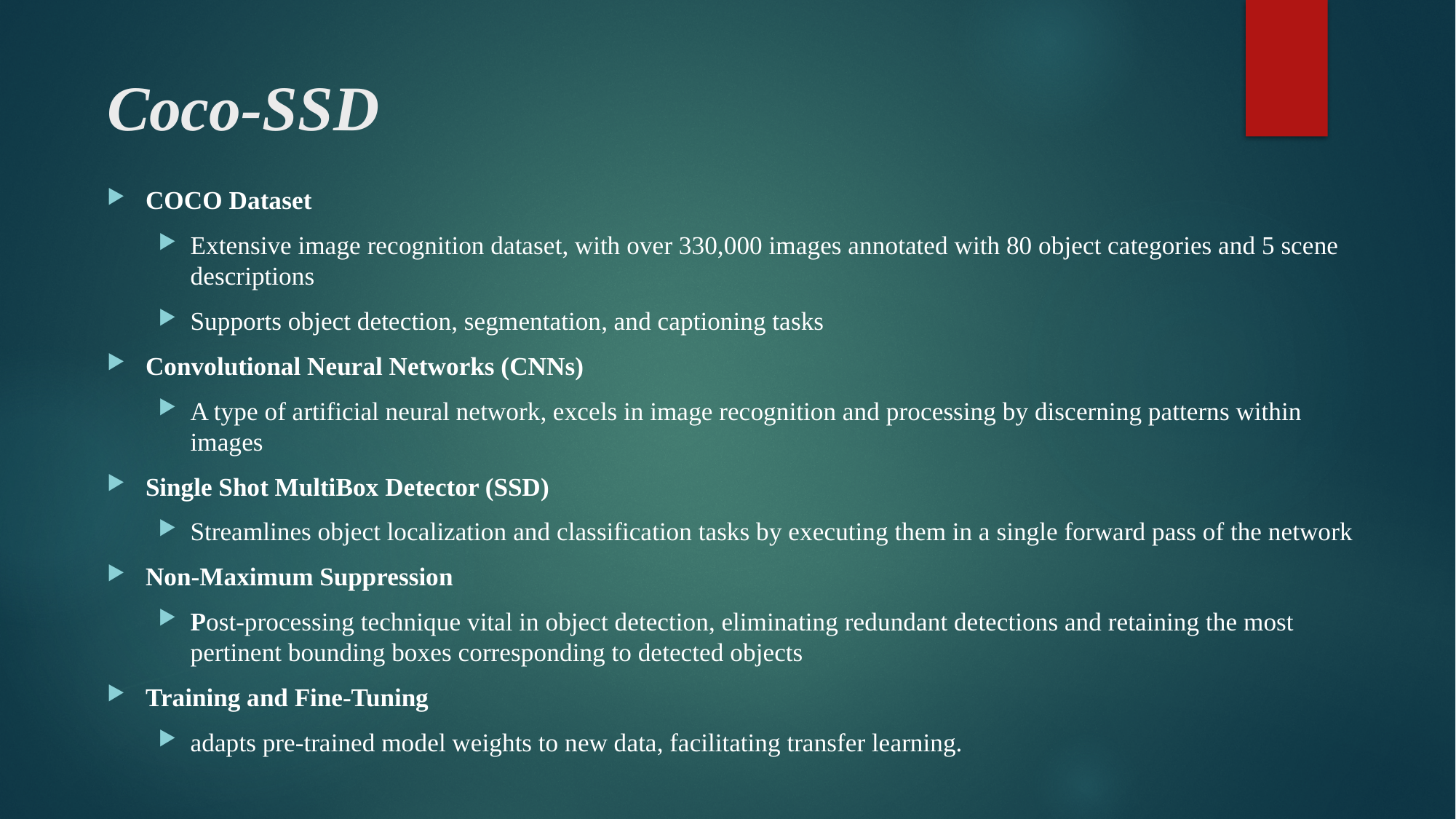

# Coco-SSD
COCO Dataset
Extensive image recognition dataset, with over 330,000 images annotated with 80 object categories and 5 scene descriptions
Supports object detection, segmentation, and captioning tasks
Convolutional Neural Networks (CNNs)
A type of artificial neural network, excels in image recognition and processing by discerning patterns within images
Single Shot MultiBox Detector (SSD)
Streamlines object localization and classification tasks by executing them in a single forward pass of the network
Non-Maximum Suppression
Post-processing technique vital in object detection, eliminating redundant detections and retaining the most pertinent bounding boxes corresponding to detected objects
Training and Fine-Tuning
adapts pre-trained model weights to new data, facilitating transfer learning.